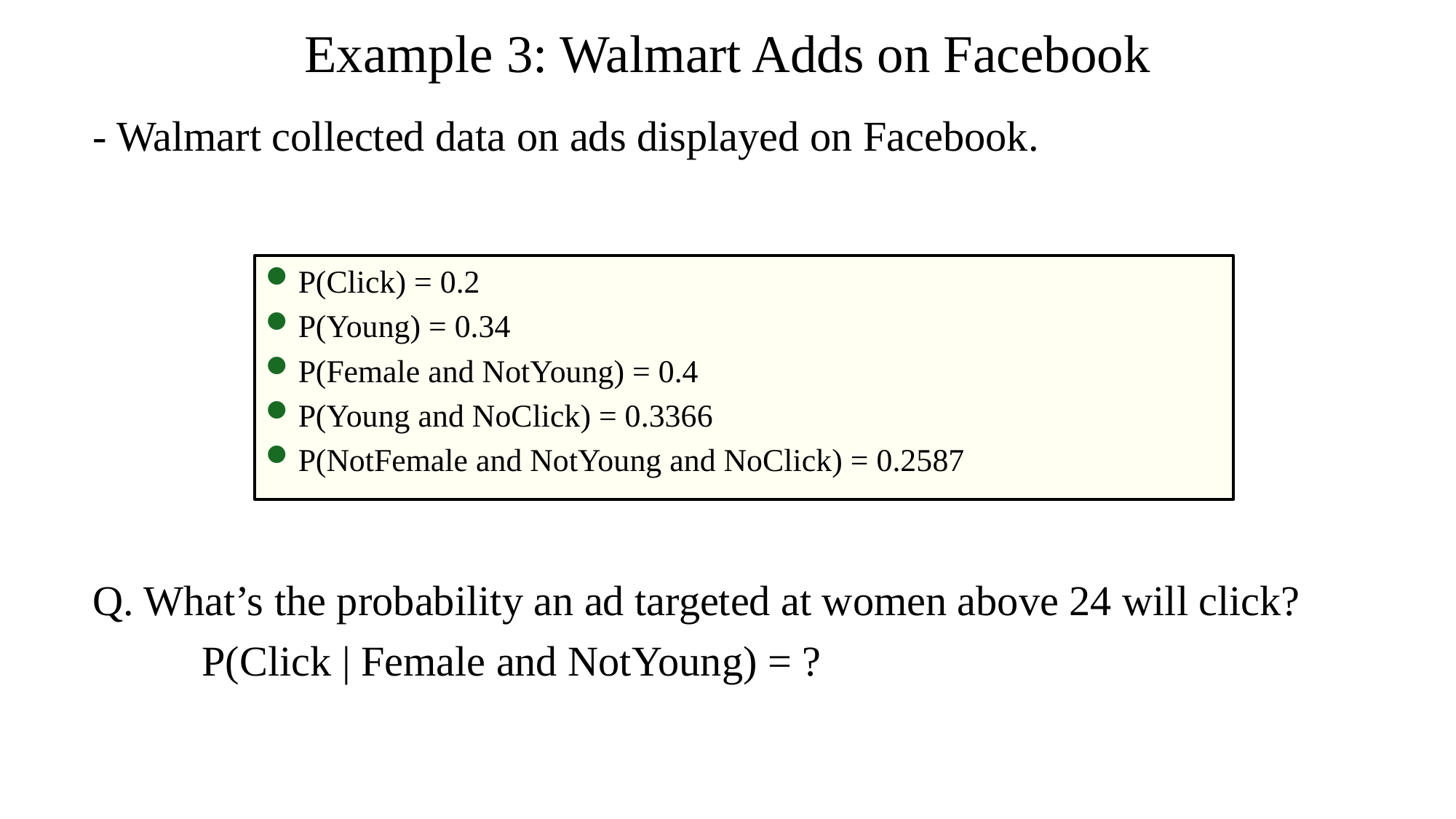

# Example 3: Walmart Adds on Facebook
- Walmart collected data on ads displayed on Facebook.
P(Click) = 0.2
P(Young) = 0.34
P(Female and NotYoung) = 0.4
P(Young and NoClick) = 0.3366
P(NotFemale and NotYoung and NoClick) = 0.2587
Q. What’s the probability an ad targeted at women above 24 will click?
	P(Click | Female and NotYoung) = ?